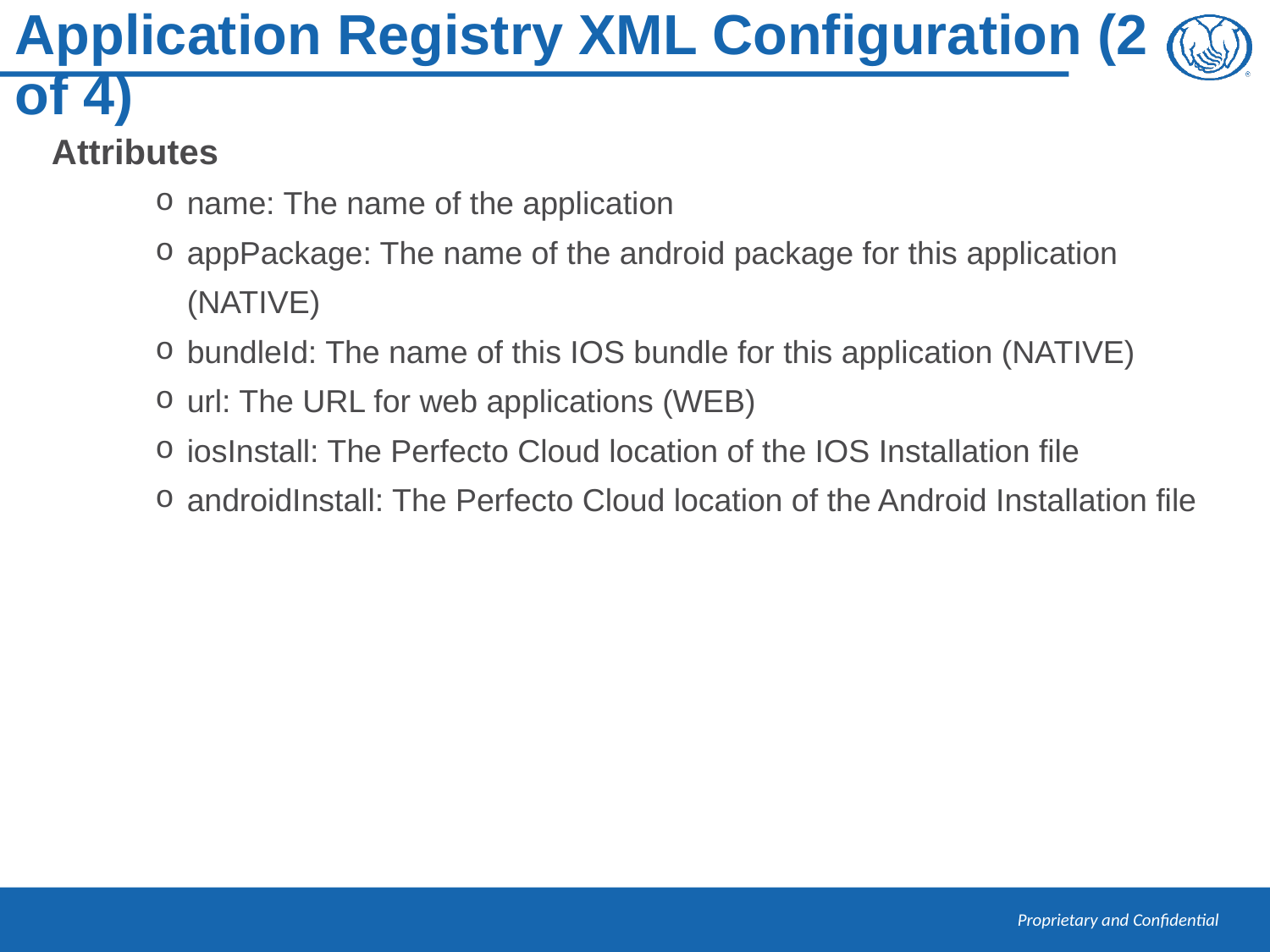

# Application Registry XML Configuration (2 of 4)
Attributes
name: The name of the application
appPackage: The name of the android package for this application (NATIVE)
bundleId: The name of this IOS bundle for this application (NATIVE)
url: The URL for web applications (WEB)
iosInstall: The Perfecto Cloud location of the IOS Installation file
androidInstall: The Perfecto Cloud location of the Android Installation file